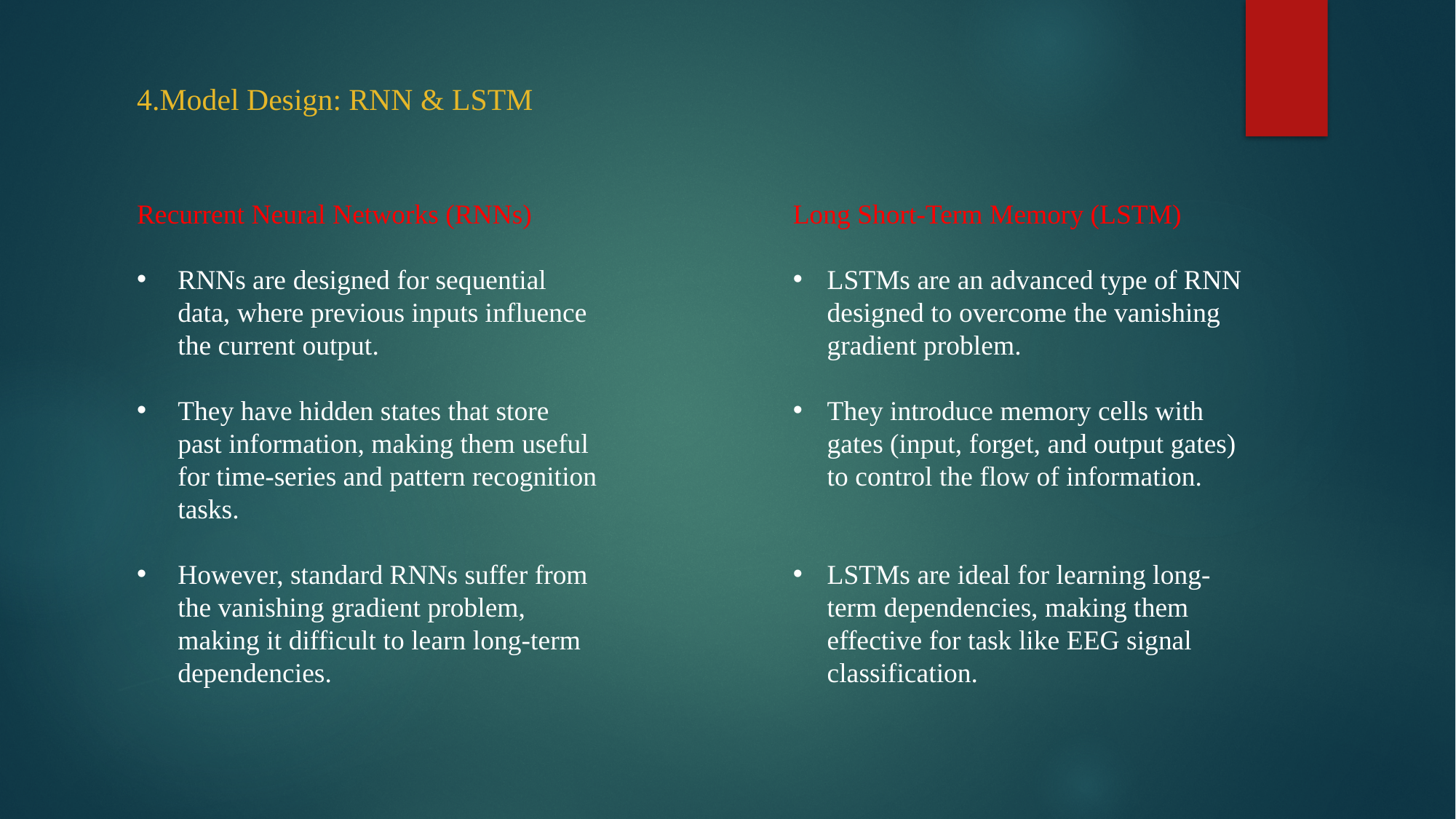

4.Model Design: RNN & LSTM

Recurrent Neural Networks (RNNs)

RNNs are designed for sequential data, where previous inputs influence the current output.

They have hidden states that store past information, making them useful for time-series and pattern recognition tasks.

However, standard RNNs suffer from the vanishing gradient problem, making it difficult to learn long-term dependencies.

Long Short-Term Memory (LSTM)

LSTMs are an advanced type of RNN designed to overcome the vanishing gradient problem.

They introduce memory cells with gates (input, forget, and output gates) to control the flow of information.

LSTMs are ideal for learning long-term dependencies, making them effective for task like EEG signal classification.